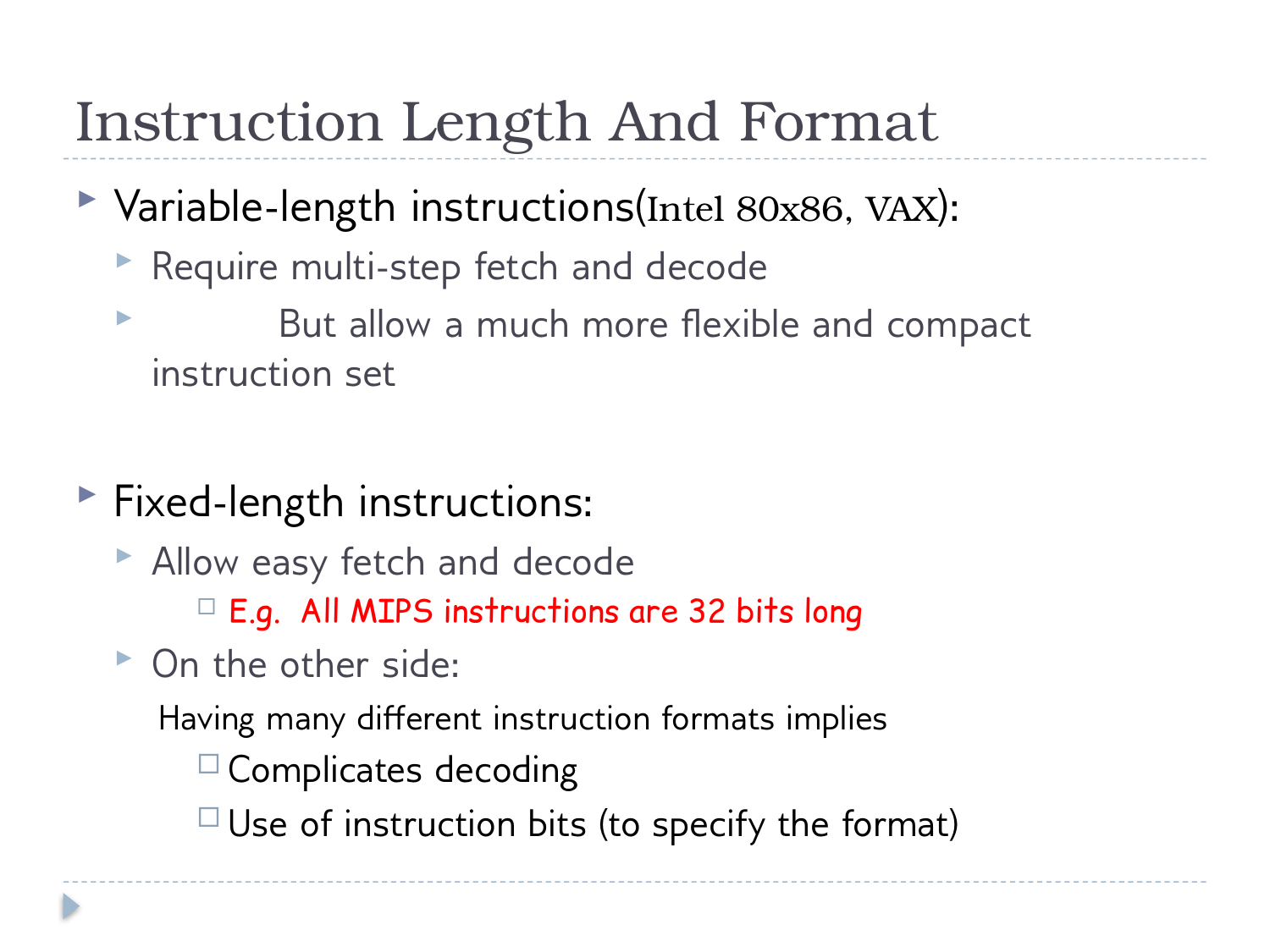

# Instruction Length And Format
Variable-length instructions(Intel 80x86, VAX):
Require multi-step fetch and decode
	But allow a much more flexible and compact instruction set

Fixed-length instructions:
Allow easy fetch and decode
E.g.  All MIPS instructions are 32 bits long
On the other side:
Having many different instruction formats implies
Complicates decoding
Use of instruction bits (to specify the format)